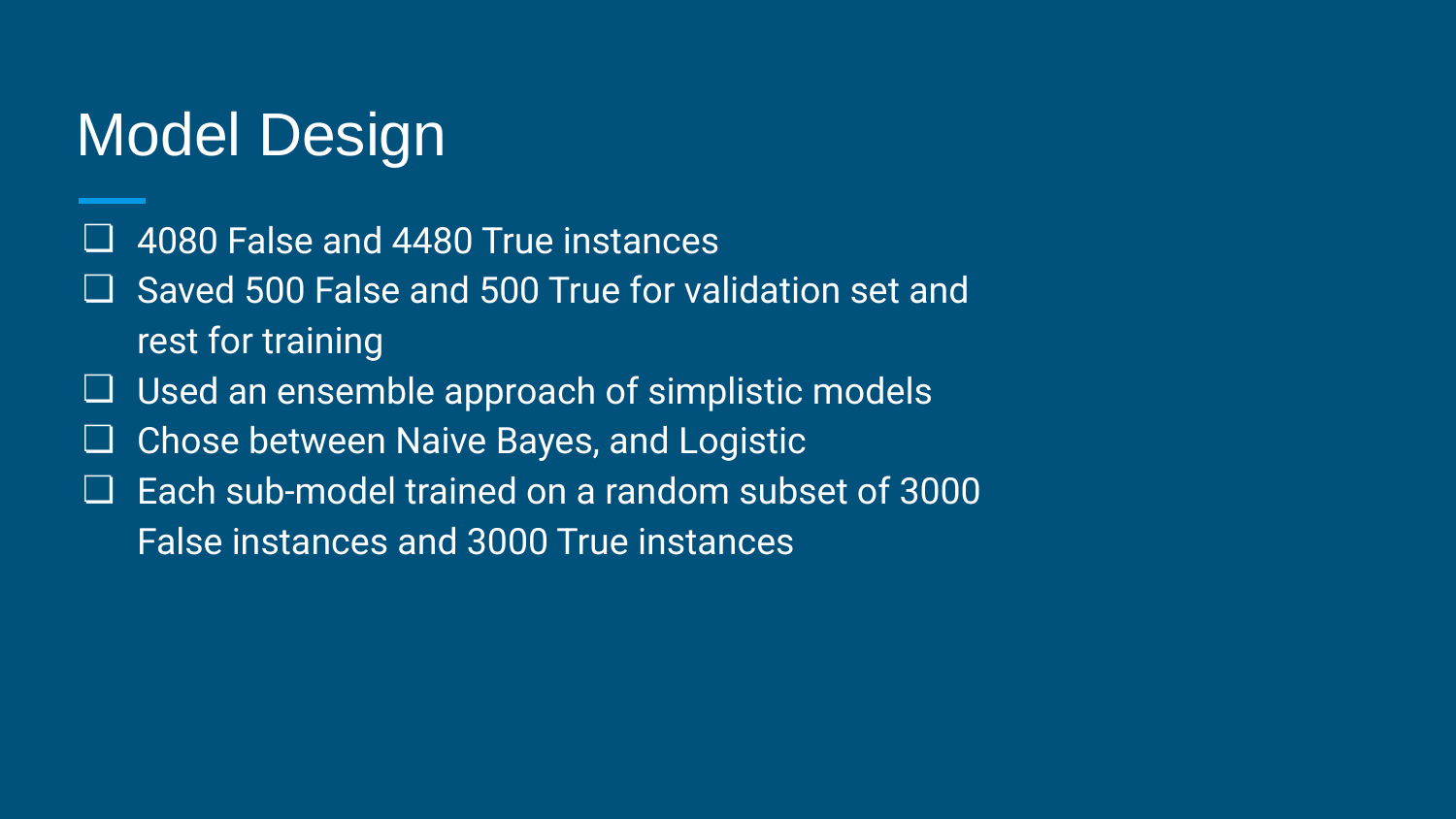

# Model Design
4080 False and 4480 True instances
Saved 500 False and 500 True for validation set and rest for training
Used an ensemble approach of simplistic models
Chose between Naive Bayes, and Logistic
Each sub-model trained on a random subset of 3000 False instances and 3000 True instances